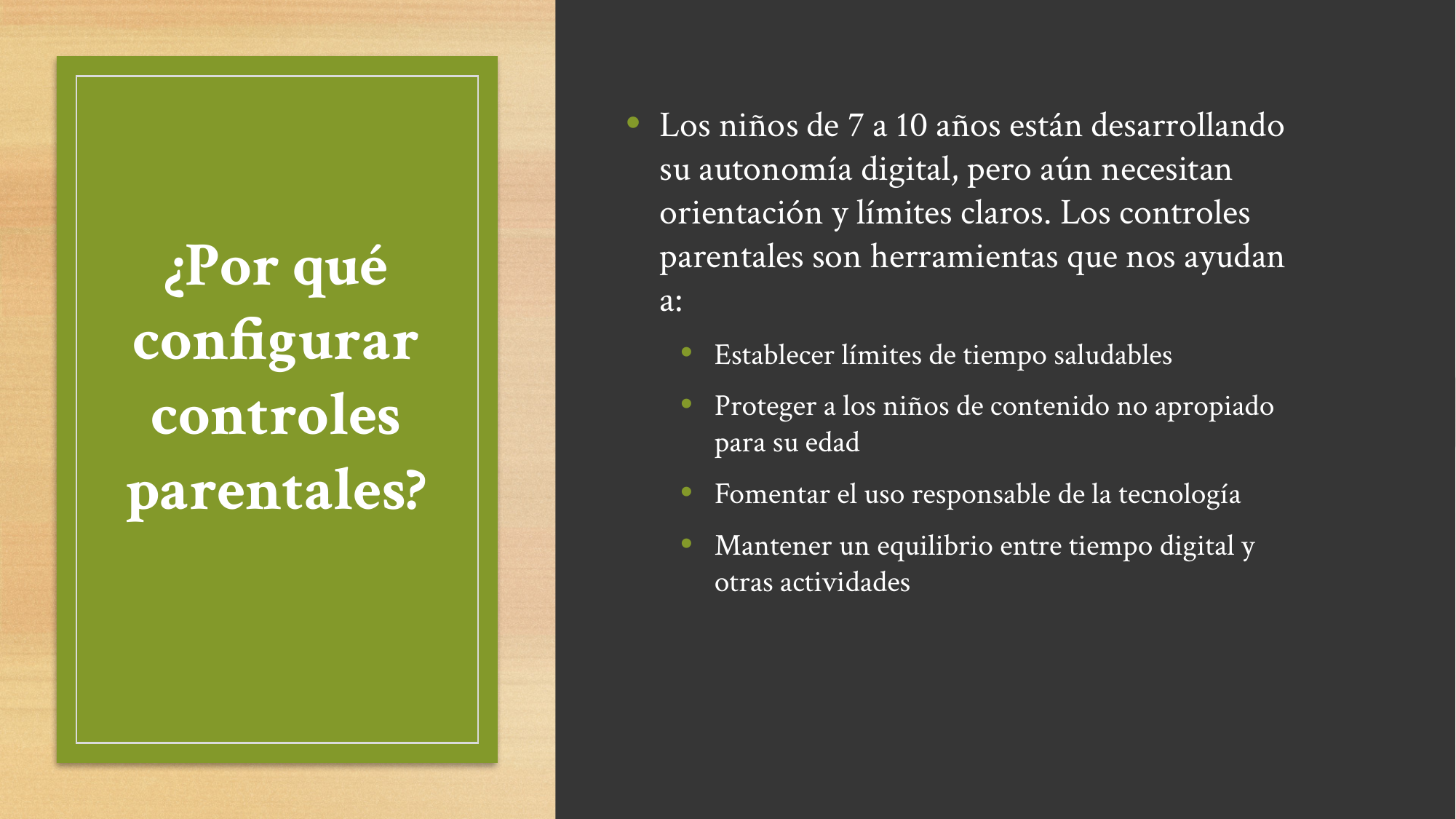

Los niños de 7 a 10 años están desarrollando su autonomía digital, pero aún necesitan orientación y límites claros. Los controles parentales son herramientas que nos ayudan a:
Establecer límites de tiempo saludables
Proteger a los niños de contenido no apropiado para su edad
Fomentar el uso responsable de la tecnología
Mantener un equilibrio entre tiempo digital y otras actividades

# ¿Por qué configurar controles parentales?